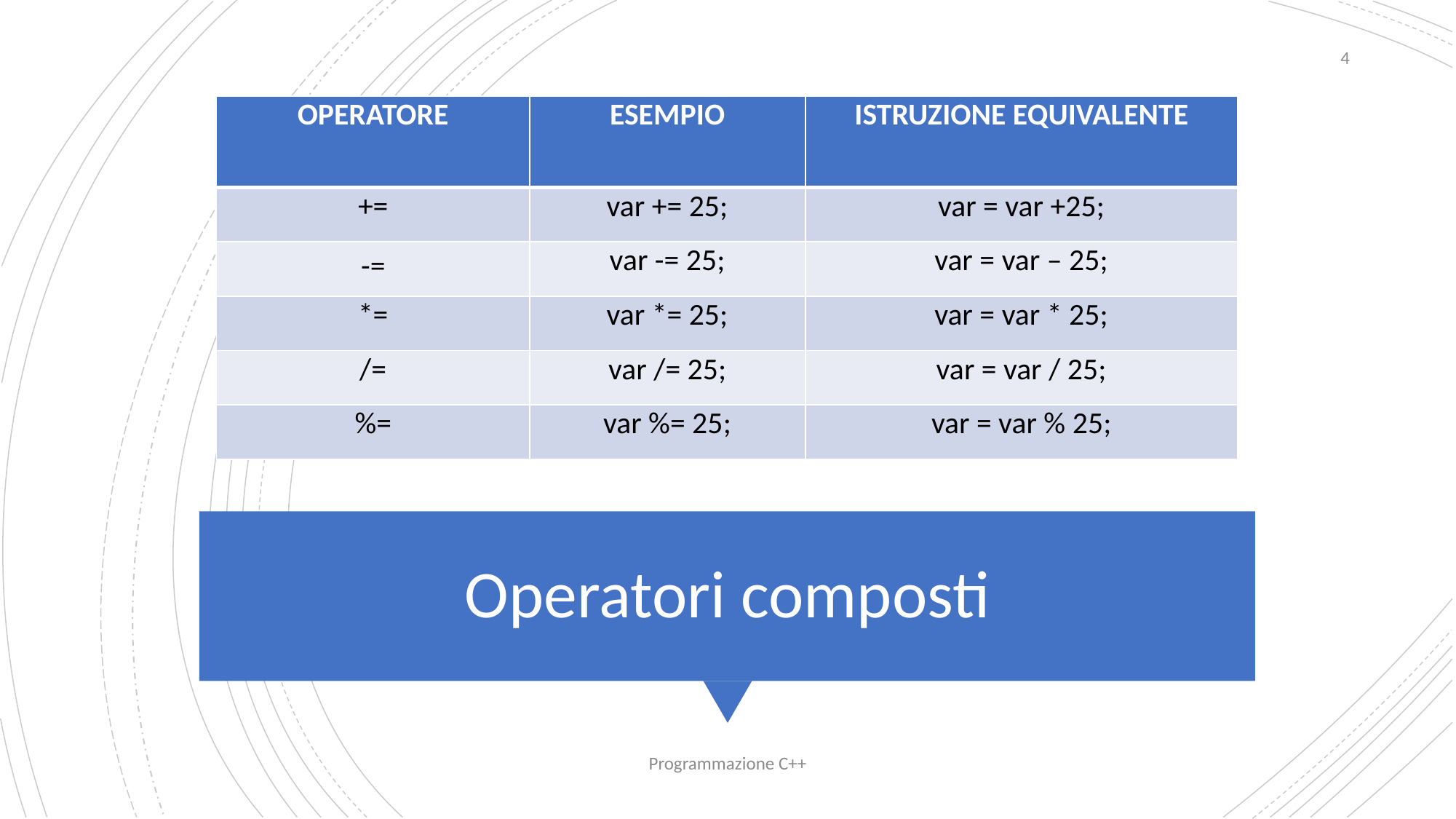

4
| OPERATORE | ESEMPIO | ISTRUZIONE EQUIVALENTE |
| --- | --- | --- |
| += | var += 25; | var = var +25; |
| -= | var -= 25; | var = var – 25; |
| \*= | var \*= 25; | var = var \* 25; |
| /= | var /= 25; | var = var / 25; |
| %= | var %= 25; | var = var % 25; |

# Operatori composti
Programmazione C++